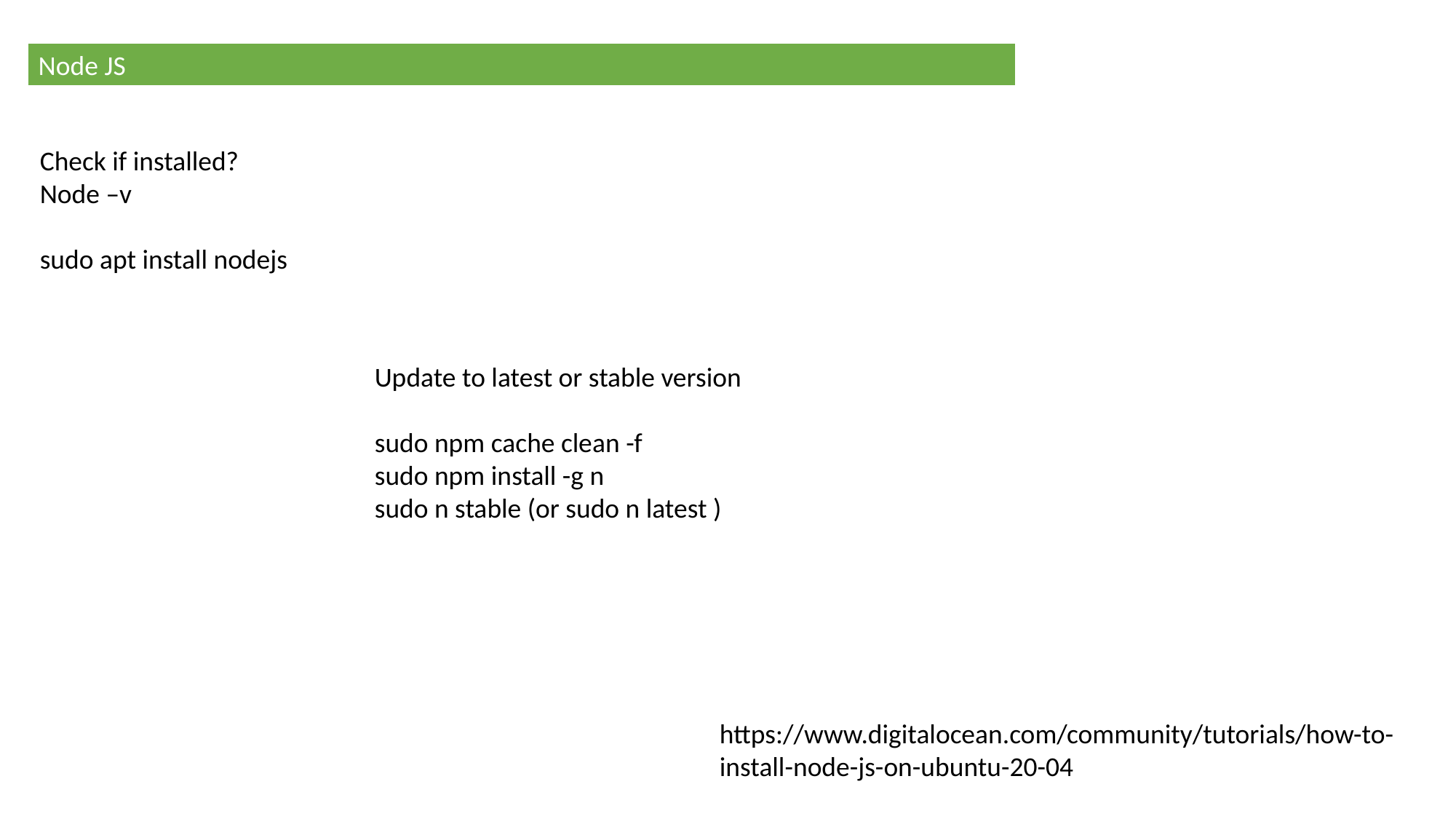

Node JS
Check if installed?
Node –v

sudo apt install nodejs
Update to latest or stable version
sudo npm cache clean -f
sudo npm install -g n
sudo n stable (or sudo n latest )
https://www.digitalocean.com/community/tutorials/how-to-install-node-js-on-ubuntu-20-04